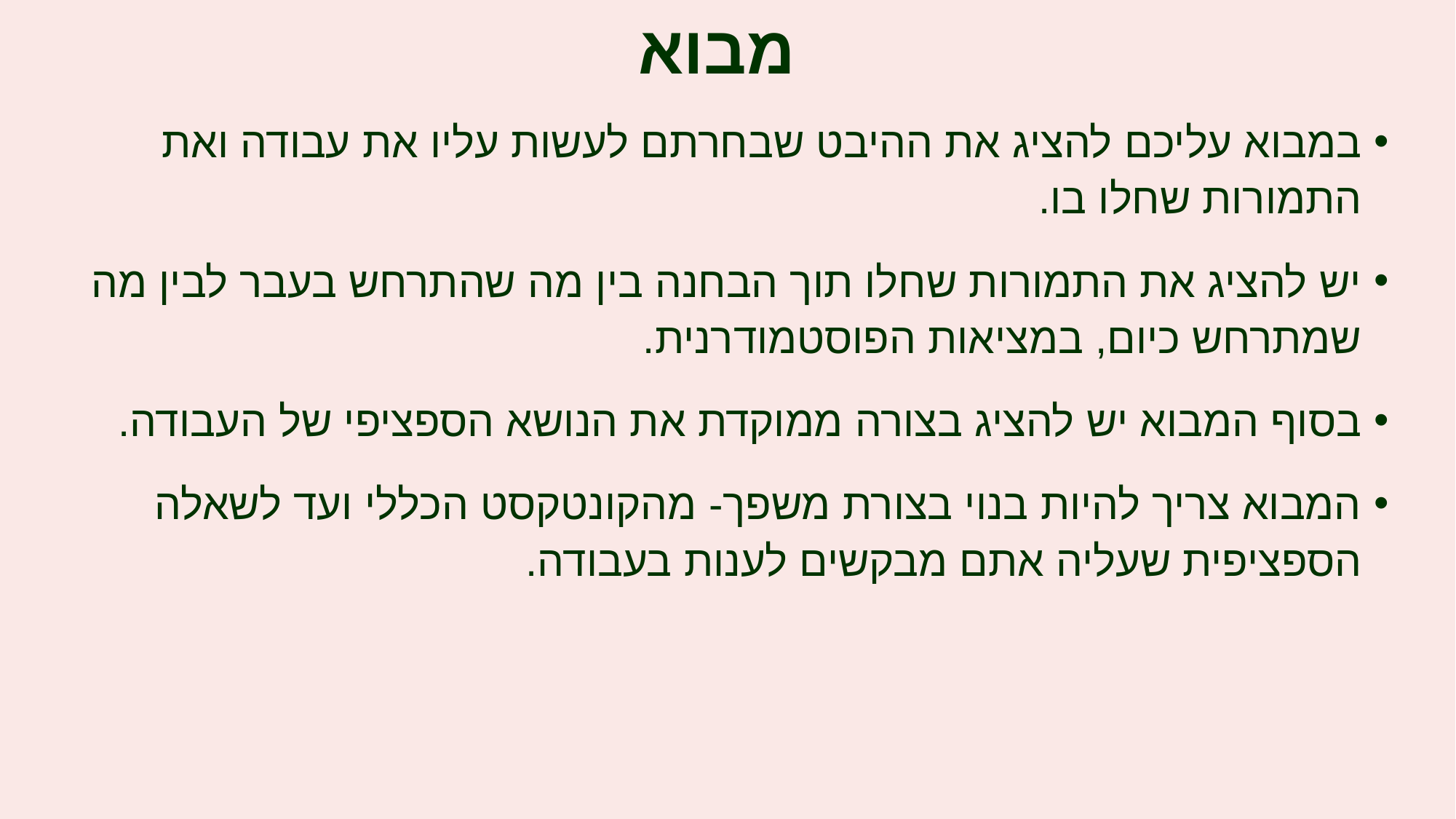

# מבוא
במבוא עליכם להציג את ההיבט שבחרתם לעשות עליו את עבודה ואת התמורות שחלו בו.
יש להציג את התמורות שחלו תוך הבחנה בין מה שהתרחש בעבר לבין מה שמתרחש כיום, במציאות הפוסטמודרנית.
בסוף המבוא יש להציג בצורה ממוקדת את הנושא הספציפי של העבודה.
המבוא צריך להיות בנוי בצורת משפך- מהקונטקסט הכללי ועד לשאלה הספציפית שעליה אתם מבקשים לענות בעבודה.